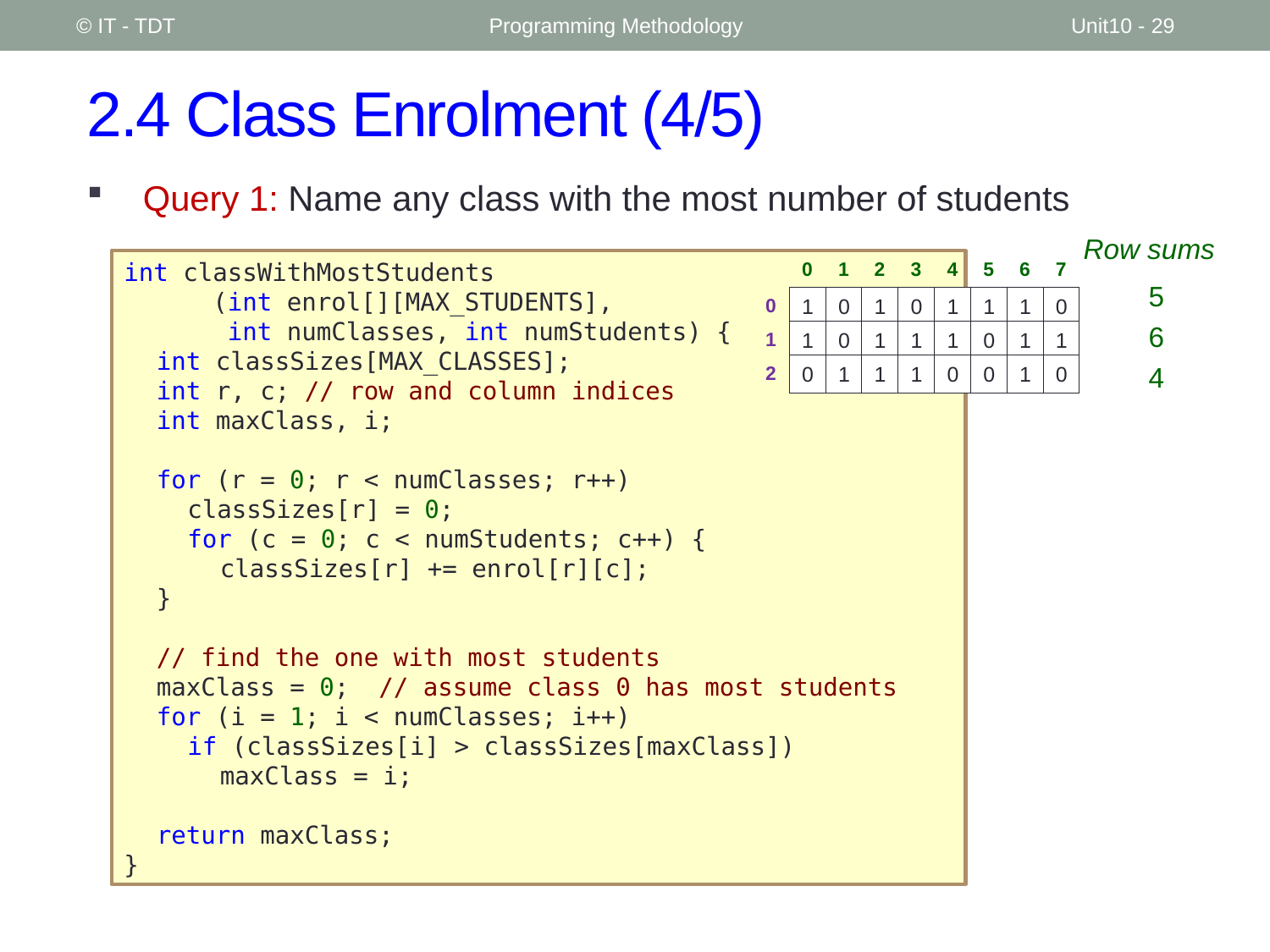

© IT - TDT
Programming Methodology
Unit10 - 29
# 2.4 Class Enrolment (4/5)
Query 1: Name any class with the most number of students
Row sums
5
6
4
int classWithMostStudents
      (int enrol[][MAX_STUDENTS],
       int numClasses, int numStudents) {
	int classSizes[MAX_CLASSES];
	int r, c; // row and column indices
	int maxClass, i;

	for (r = 0; r < numClasses; r++)
		classSizes[r] = 0;
		for (c = 0; c < numStudents; c++) {
			classSizes[r] += enrol[r][c];
	}

	// find the one with most students
	maxClass = 0;  // assume class 0 has most students
	for (i = 1; i < numClasses; i++)
		if (classSizes[i] > classSizes[maxClass])
			maxClass = i;

	return maxClass;
}
0
1
2
3
4
5
6
7
0
1
2
1
0
1
0
1
1
1
0
1
0
1
1
1
0
1
1
0
1
1
1
0
0
1
0